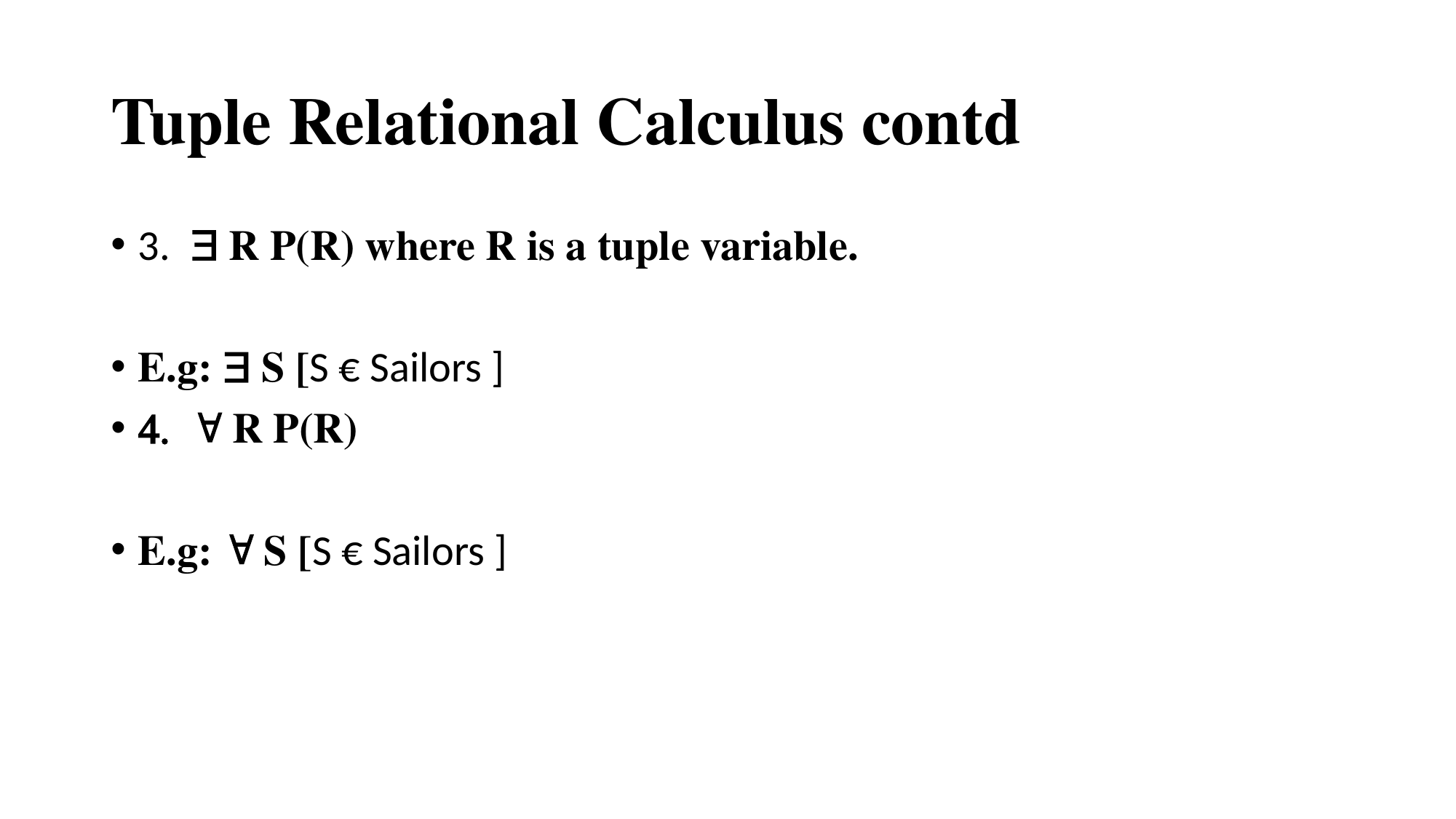

# Tuple Relational Calculus contd
3.  ∃ R P(R) where R is a tuple variable.

E.g: ∃ S [S € Sailors ]
4. ∀ R P(R)

E.g: ∀ S [S € Sailors ]